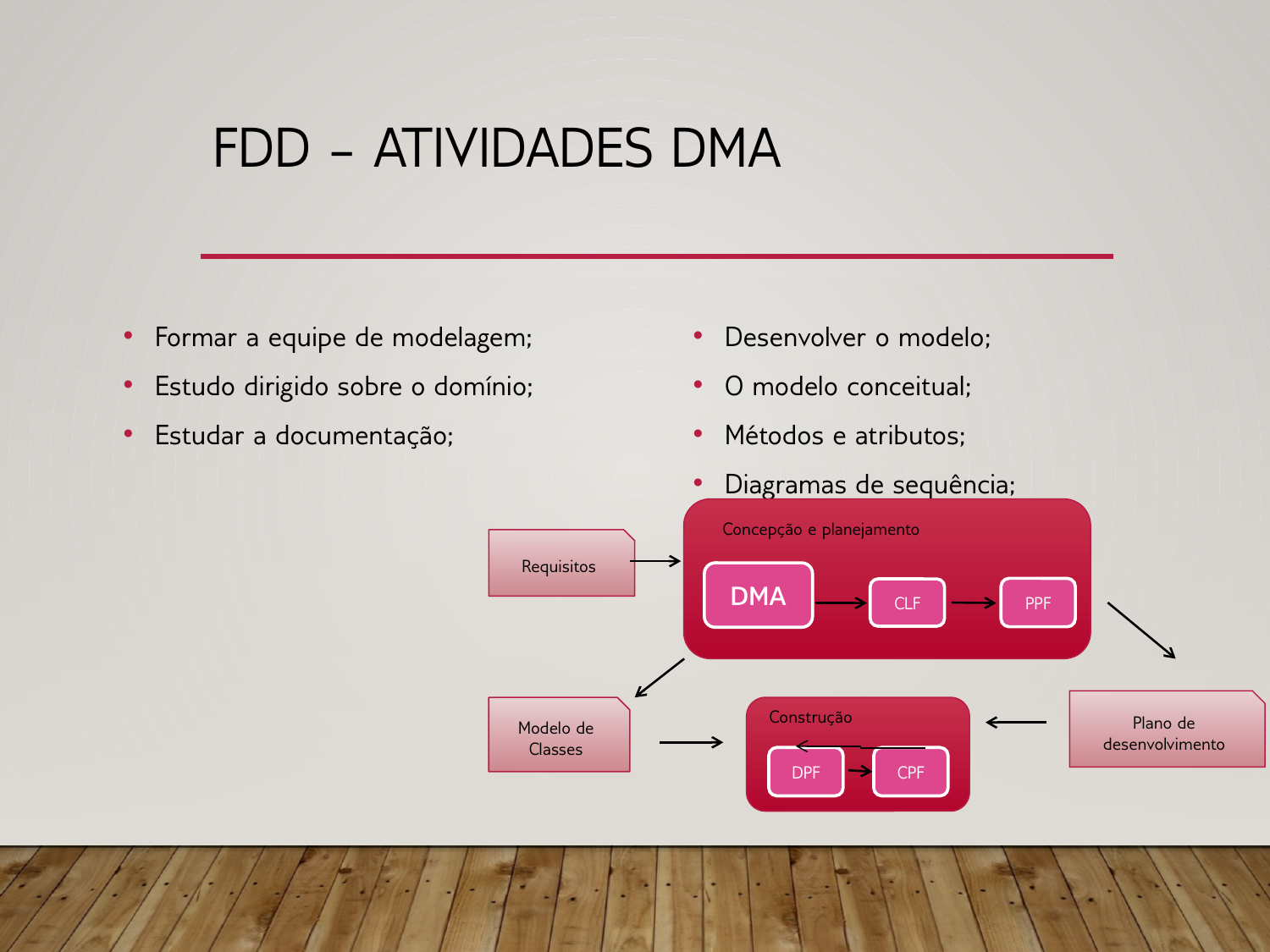

# FDD – Atividades DMA
Formar a equipe de modelagem;
Estudo dirigido sobre o domínio;
Estudar a documentação;

Desenvolver o modelo;
O modelo conceitual;
Métodos e atributos;
Diagramas de sequência;
Comentários

Concepção e planejamento
Requisitos
DMA
PPF
CLF
Plano de desenvolvimento
Modelo de Classes

Construção
DPF
CPF